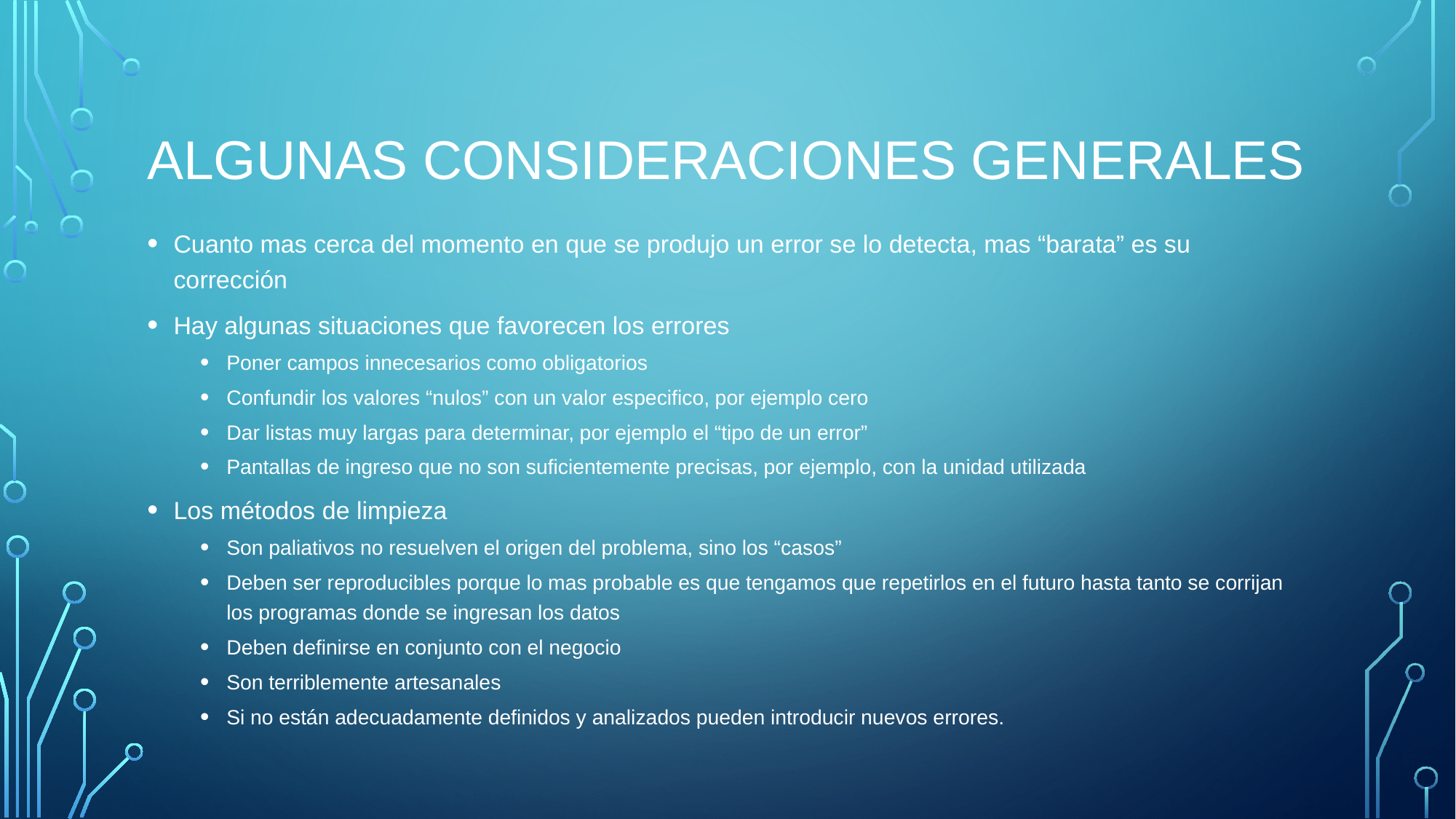

# Algunas consideraciones generales
Cuanto mas cerca del momento en que se produjo un error se lo detecta, mas “barata” es su corrección
Hay algunas situaciones que favorecen los errores
Poner campos innecesarios como obligatorios
Confundir los valores “nulos” con un valor especifico, por ejemplo cero
Dar listas muy largas para determinar, por ejemplo el “tipo de un error”
Pantallas de ingreso que no son suficientemente precisas, por ejemplo, con la unidad utilizada
Los métodos de limpieza
Son paliativos no resuelven el origen del problema, sino los “casos”
Deben ser reproducibles porque lo mas probable es que tengamos que repetirlos en el futuro hasta tanto se corrijan los programas donde se ingresan los datos
Deben definirse en conjunto con el negocio
Son terriblemente artesanales
Si no están adecuadamente definidos y analizados pueden introducir nuevos errores.